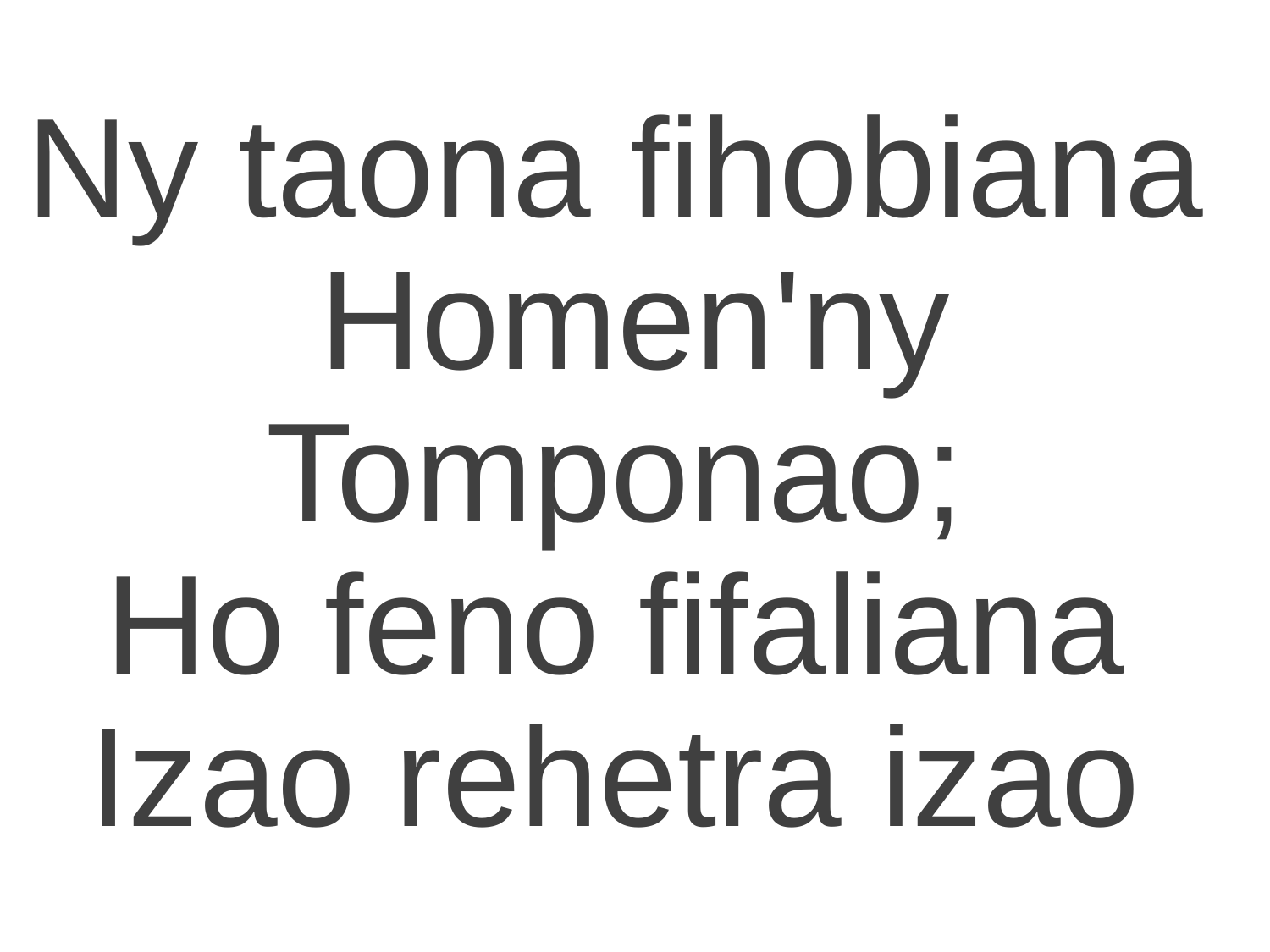

Ny taona fihobiana
Homen'ny Tomponao;
Ho feno fifaliana
Izao rehetra izao